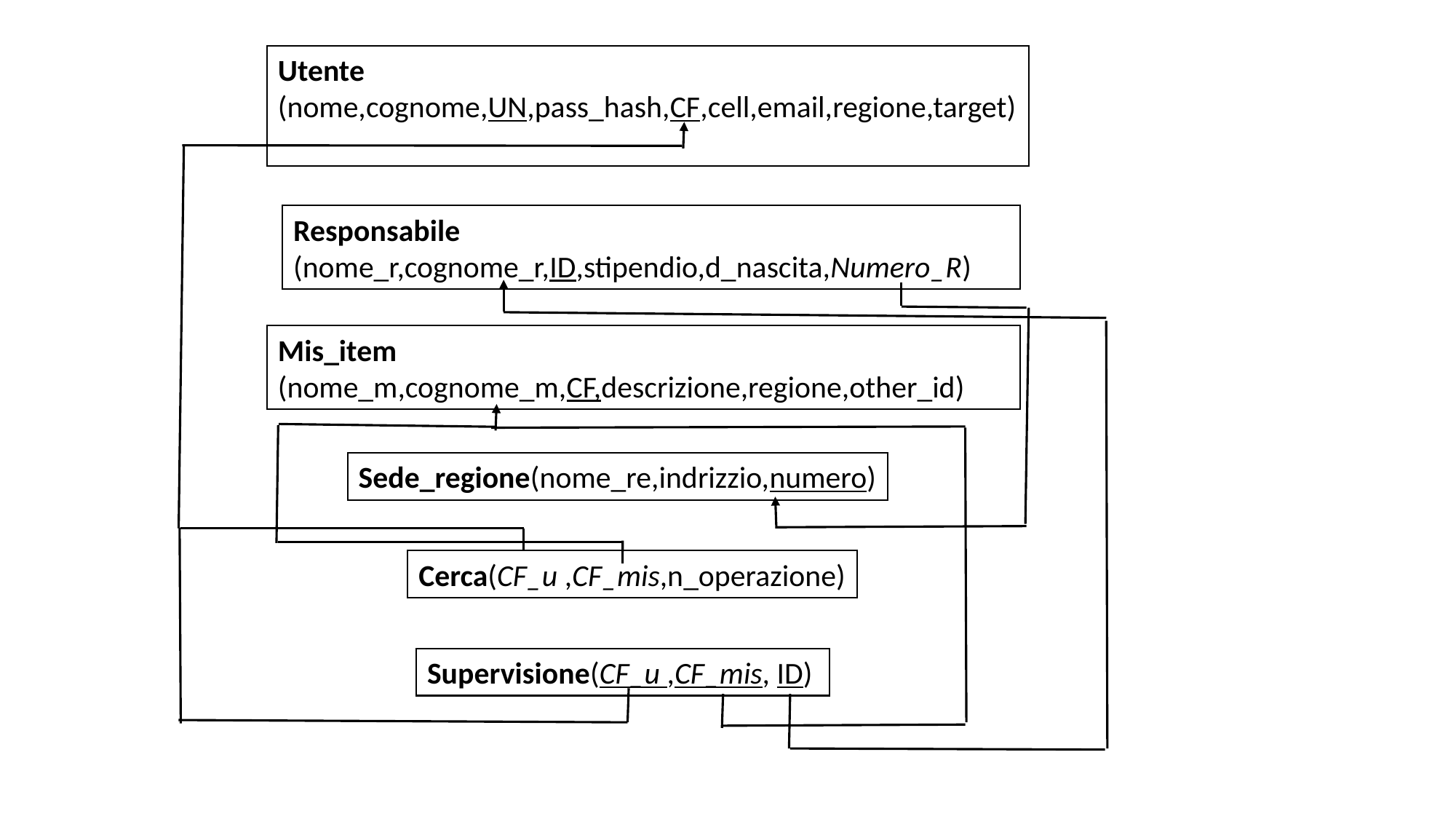

Utente
(nome,cognome,UN,pass_hash,CF,cell,email,regione,target)
Responsabile
(nome_r,cognome_r,ID,stipendio,d_nascita,Numero_R)
Mis_item
(nome_m,cognome_m,CF,descrizione,regione,other_id)
Sede_regione(nome_re,indrizzio,numero)
Cerca(CF_u ,CF_mis,n_operazione)
Supervisione(CF_u ,CF_mis, ID)